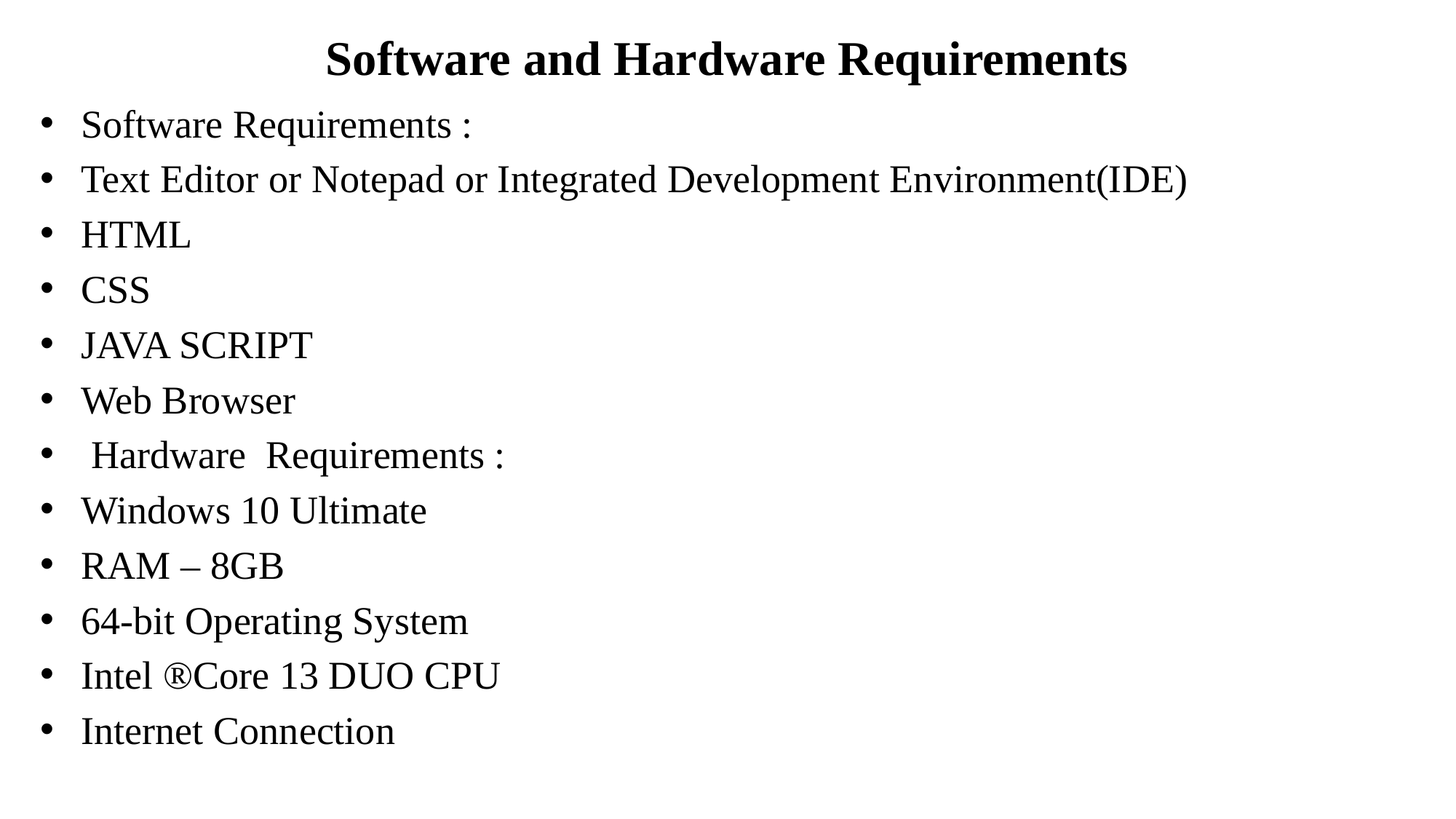

# Software and Hardware Requirements
Software Requirements :
Text Editor or Notepad or Integrated Development Environment(IDE)
HTML
CSS
JAVA SCRIPT
Web Browser
 Hardware  Requirements :
Windows 10 Ultimate
RAM – 8GB
64-bit Operating System
Intel ®Core 13 DUO CPU
Internet Connection